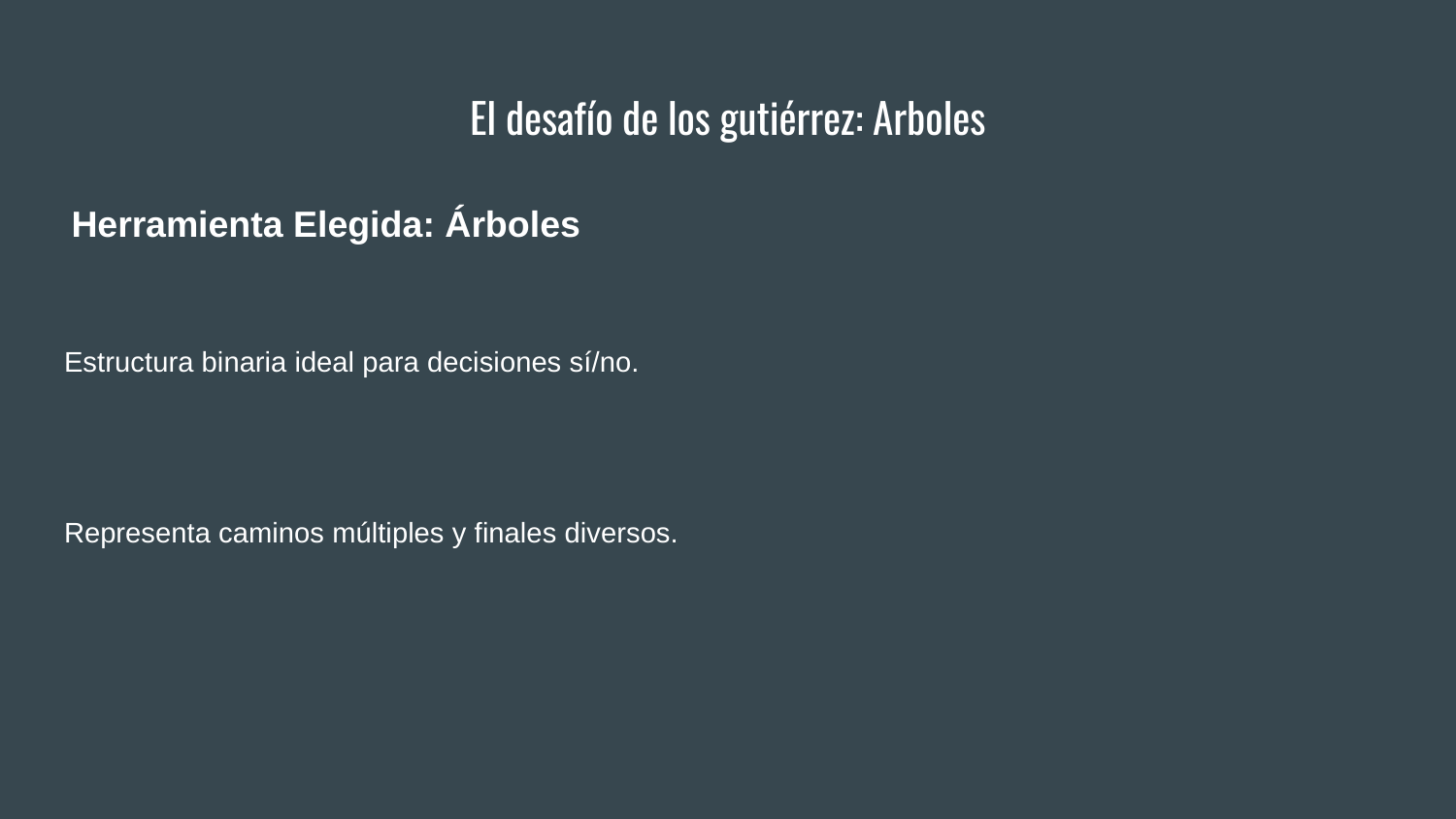

# El desafío de los gutiérrez: Arboles
 Herramienta Elegida: Árboles

Estructura binaria ideal para decisiones sí/no.

Representa caminos múltiples y finales diversos.